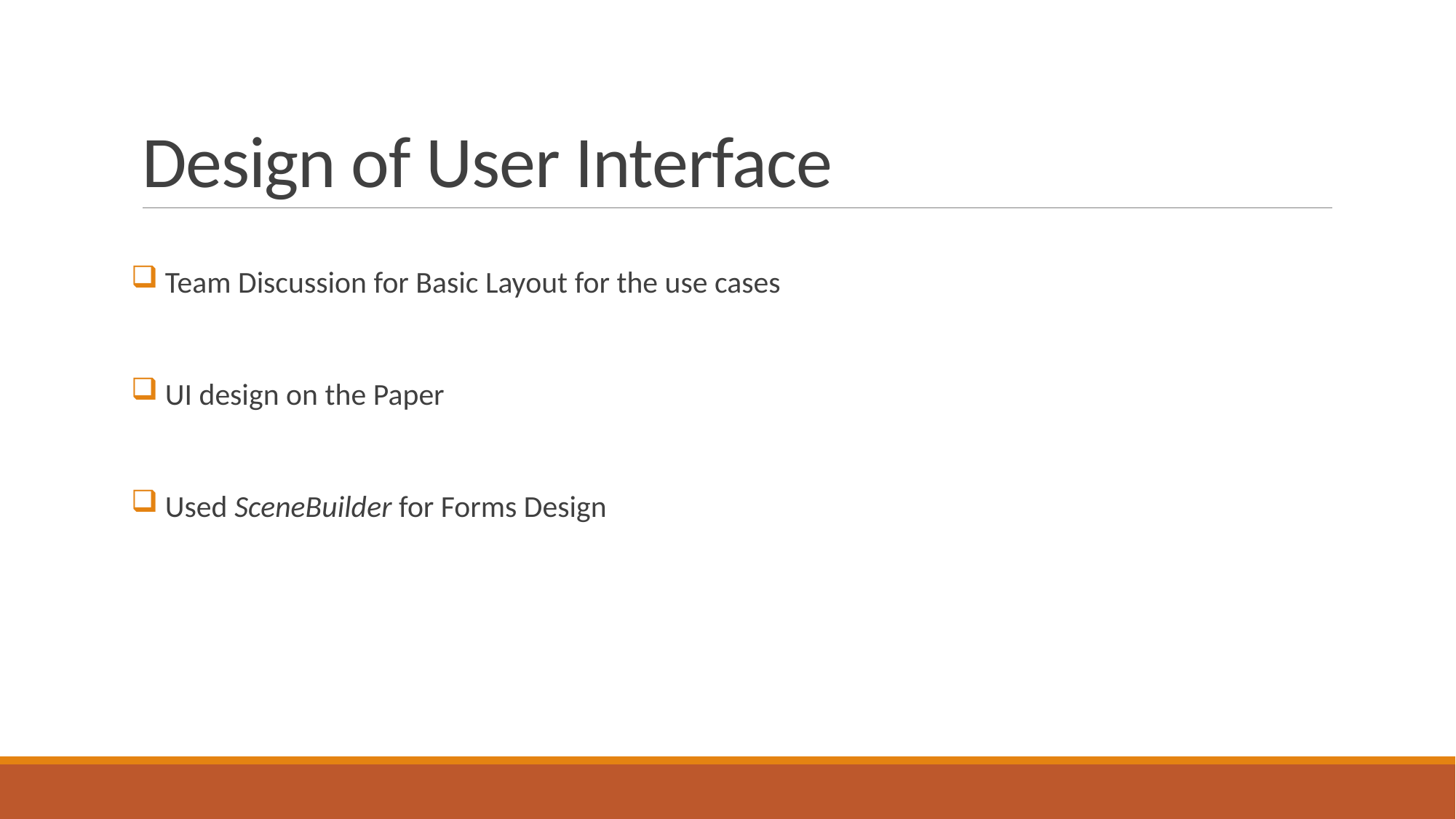

# Design of User Interface
 Team Discussion for Basic Layout for the use cases
 UI design on the Paper
 Used SceneBuilder for Forms Design